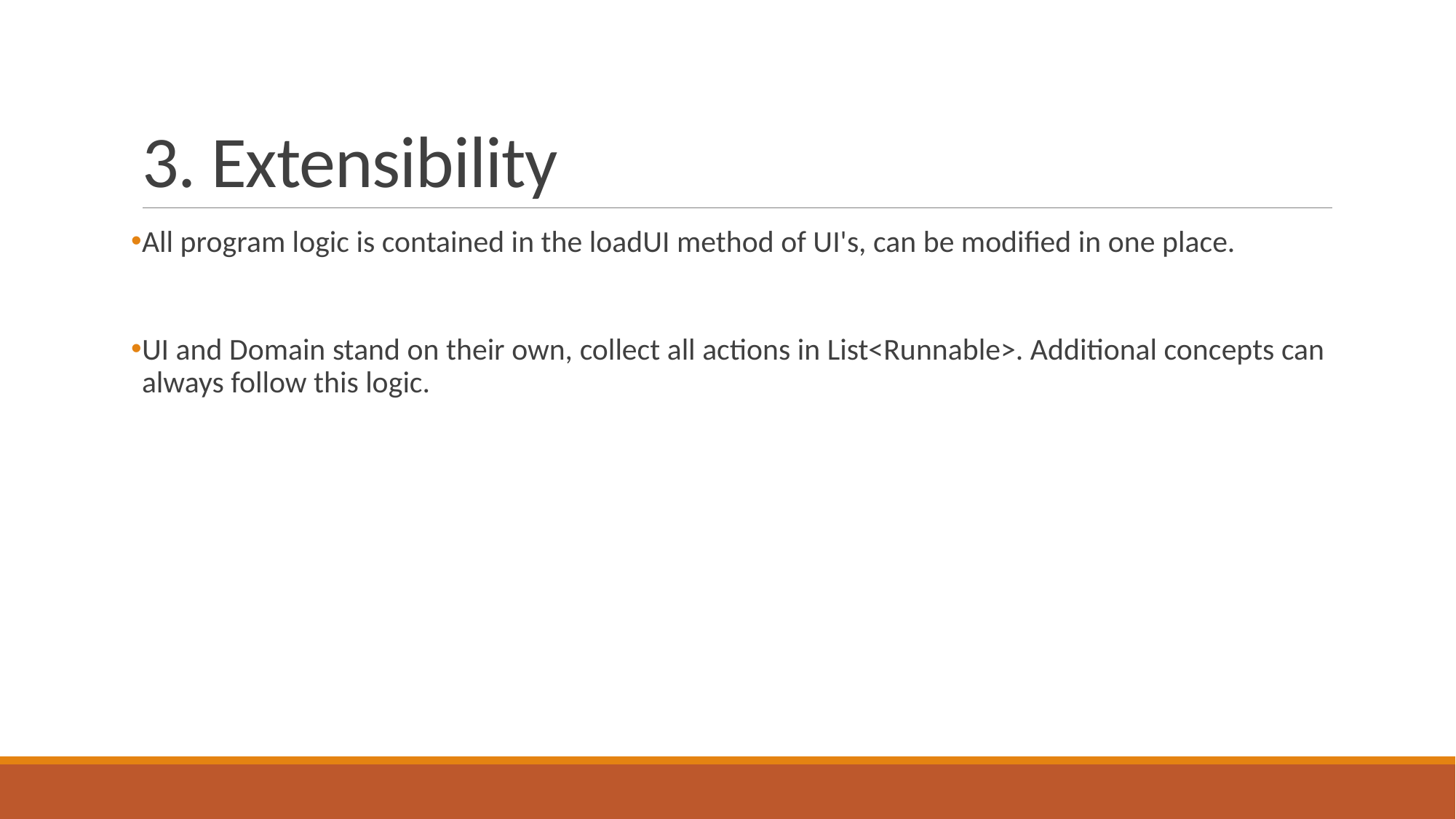

# 3. Extensibility
All program logic is contained in the loadUI method of UI's, can be modified in one place.

UI and Domain stand on their own, collect all actions in List<Runnable>. Additional concepts can always follow this logic.